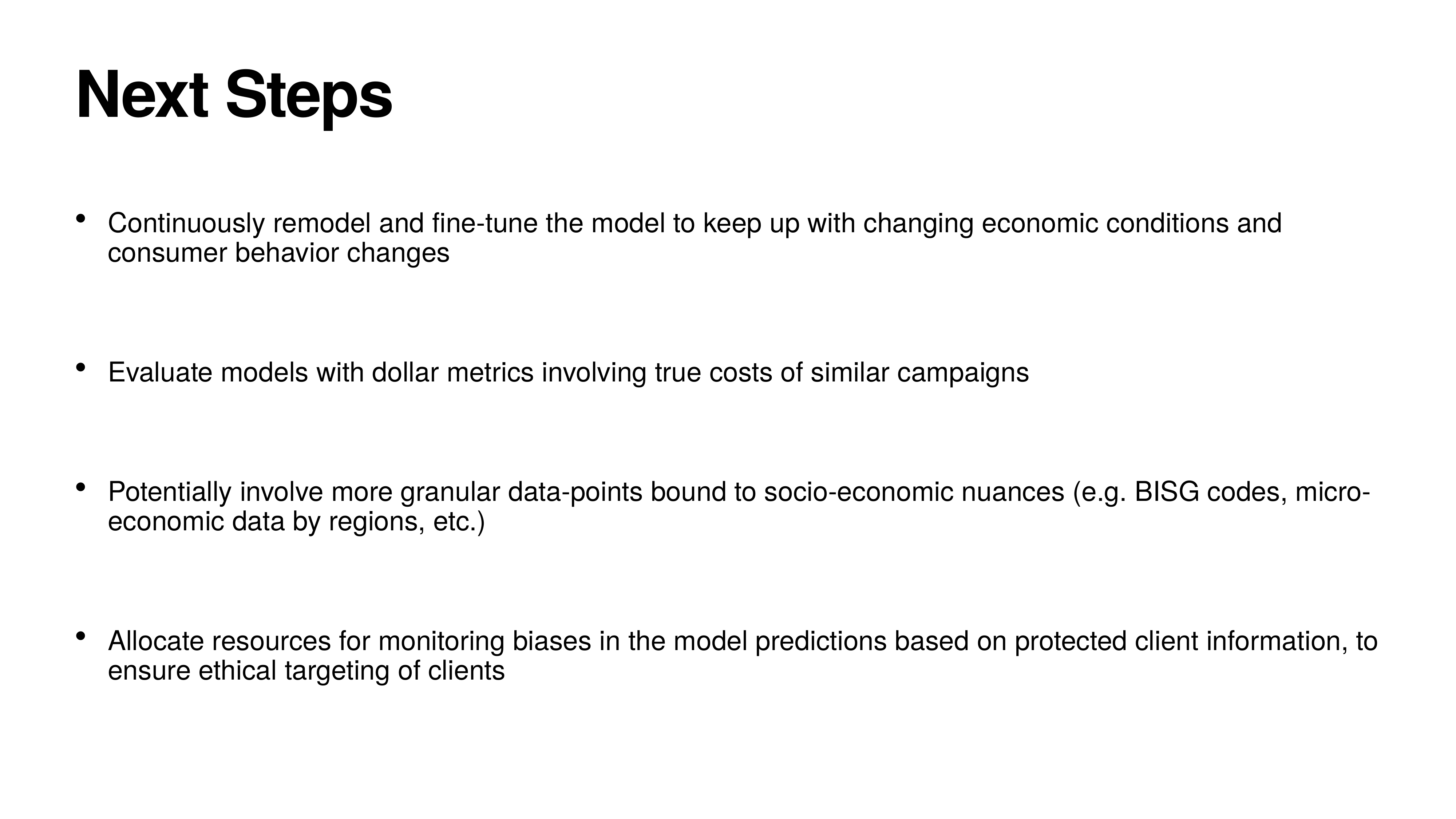

# Next Steps
Continuously remodel and fine-tune the model to keep up with changing economic conditions and consumer behavior changes

Evaluate models with dollar metrics involving true costs of similar campaigns

Potentially involve more granular data-points bound to socio-economic nuances (e.g. BISG codes, micro-economic data by regions, etc.)

Allocate resources for monitoring biases in the model predictions based on protected client information, to ensure ethical targeting of clients
30